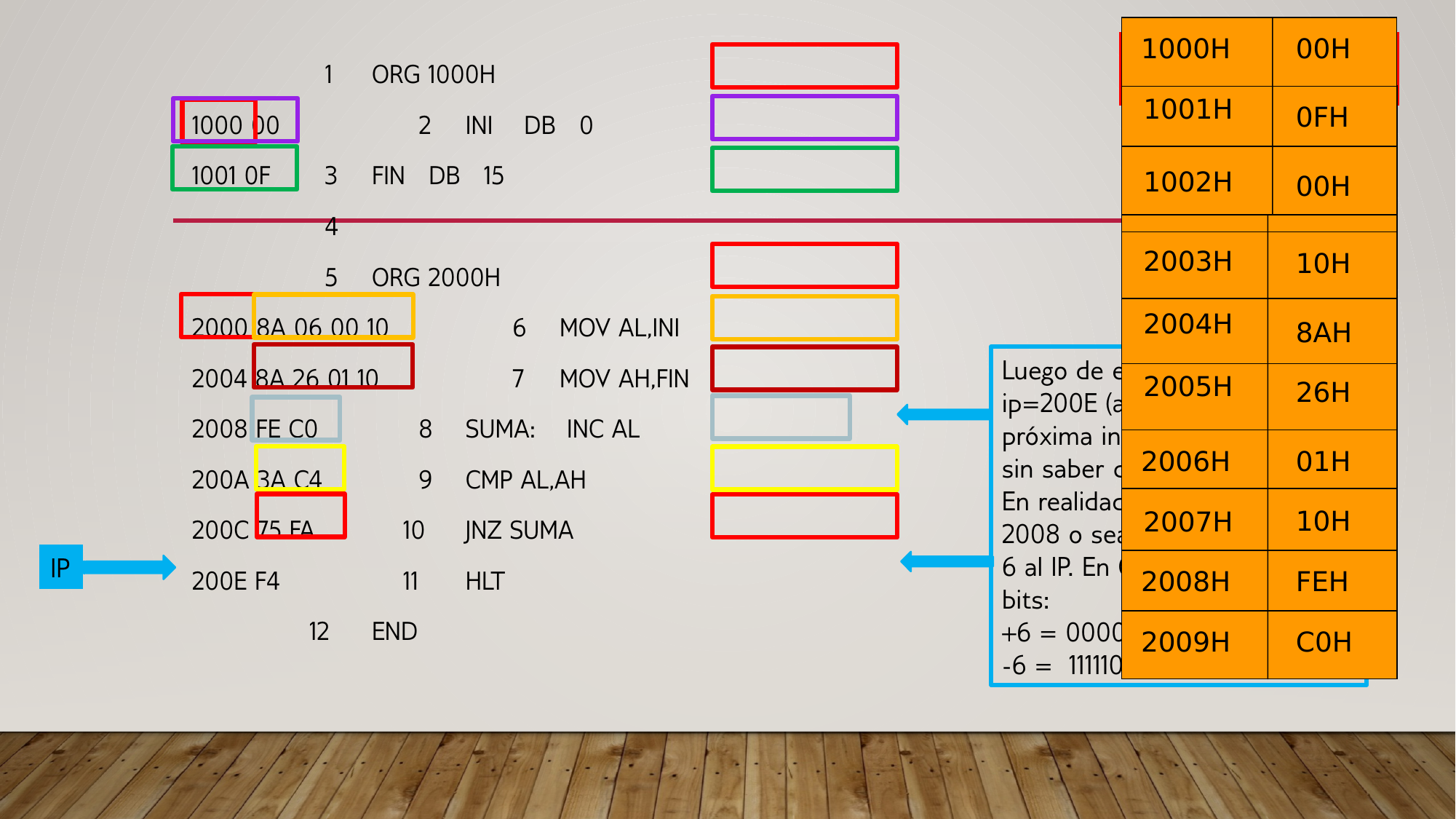

1000H
00H
00H

1001H
00H
00H
0FH

1002H
00H
00H

2000H
00H
8AH

2001H
00H
00H
06H

2002H
00H
00H

2003H
00H
10H

2004H
00H
8AH

2005H
00H
26H

2006H
01H
00H

00H
10H
2007H

2008H
00H
FEH

2009H
C0H

 		      1			ORG 1000H
 1000 00		      2			INI    DB   0
 1001 0F		      3			FIN   DB   15
		      4
		      5			ORG 2000H
 2000 8A 06 00 10	      6			MOV AL,INI
 2004 8A 26 01 10	      7			MOV AH,FIN
 2008 FE C0	      8		SUMA:    INC AL
 200A 3A C4	      9			CMP AL,AH
 200C 75 FA	    10			JNZ SUMA
 200E F4		    11			HLT
		    12			END

Luego de ejecutar jnz suma el ip=200E (apuntando a HLT) próxima instrucción a ejecutar sin saber que tiene que saltar). En realidad tiene que saltar a 2008 o sea restar 6 ó sumar -6 al IP. En Ca2 -6=FA. Con 8 bits:
+6 = 00000110
-6 =  11111010 = FA

IP